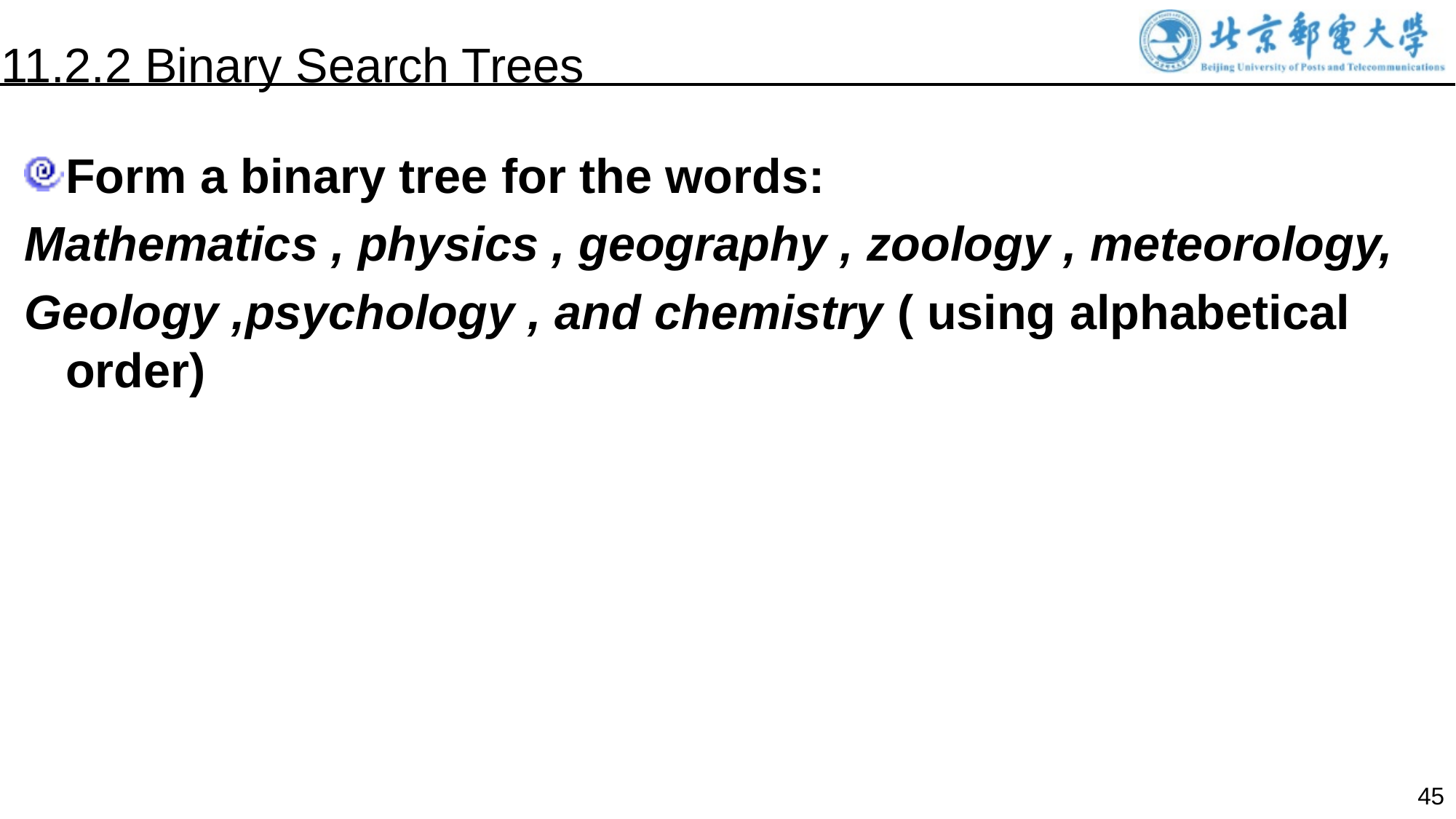

11.2.2 Binary Search Trees
Form a binary tree for the words:
Mathematics , physics , geography , zoology , meteorology,
Geology ,psychology , and chemistry ( using alphabetical order)